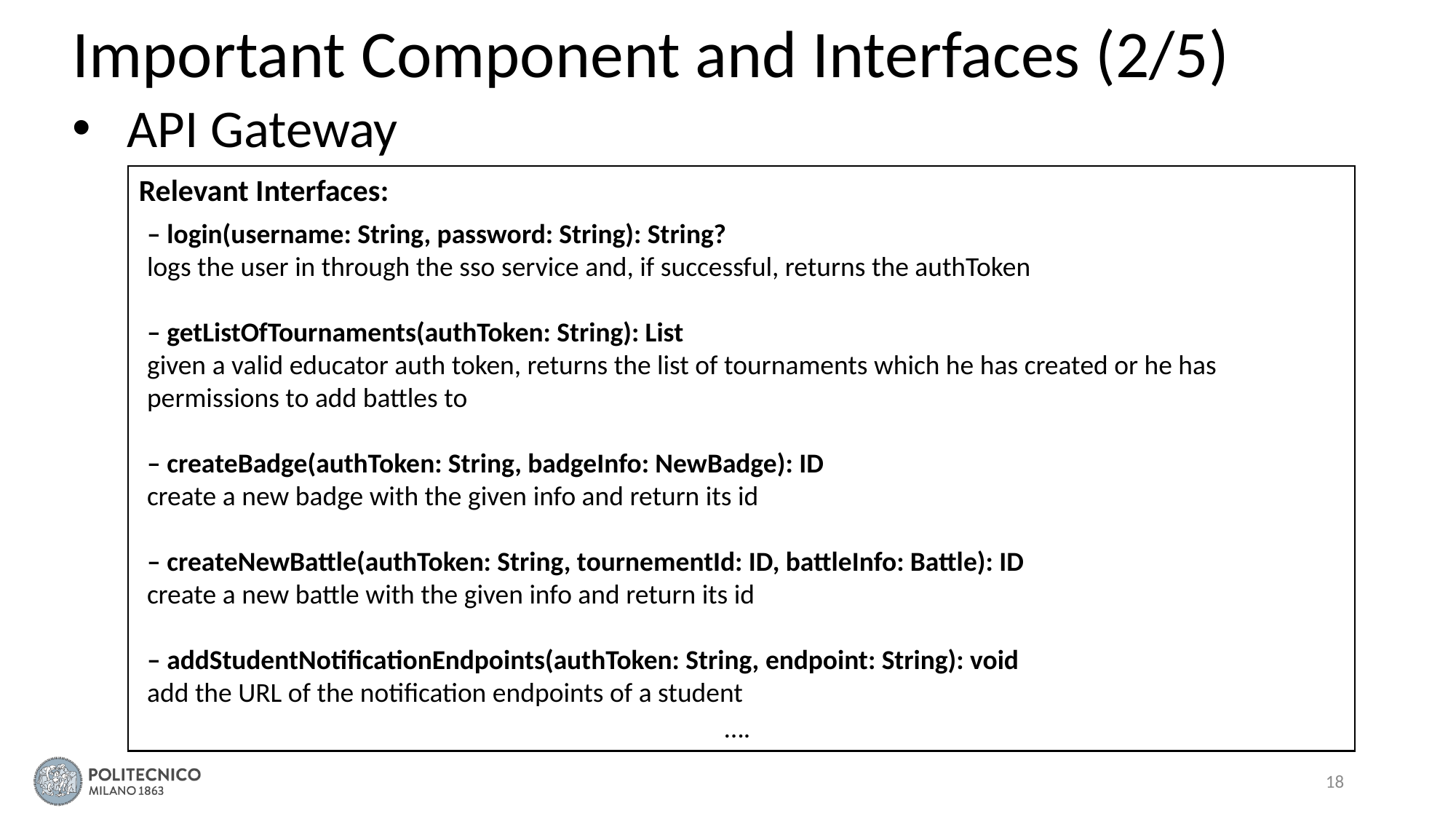

# Important Component and Interfaces (2/5)
API Gateway

Relevant Interfaces:
– login(username: String, password: String): String?
logs the user in through the sso service and, if successful, returns the authToken

– getListOfTournaments(authToken: String): List
given a valid educator auth token, returns the list of tournaments which he has created or he has permissions to add battles to

– createBadge(authToken: String, badgeInfo: NewBadge): ID
create a new badge with the given info and return its id

– createNewBattle(authToken: String, tournementId: ID, battleInfo: Battle): ID
create a new battle with the given info and return its id

– addStudentNotificationEndpoints(authToken: String, endpoint: String): void
add the URL of the notification endpoints of a student

….
18